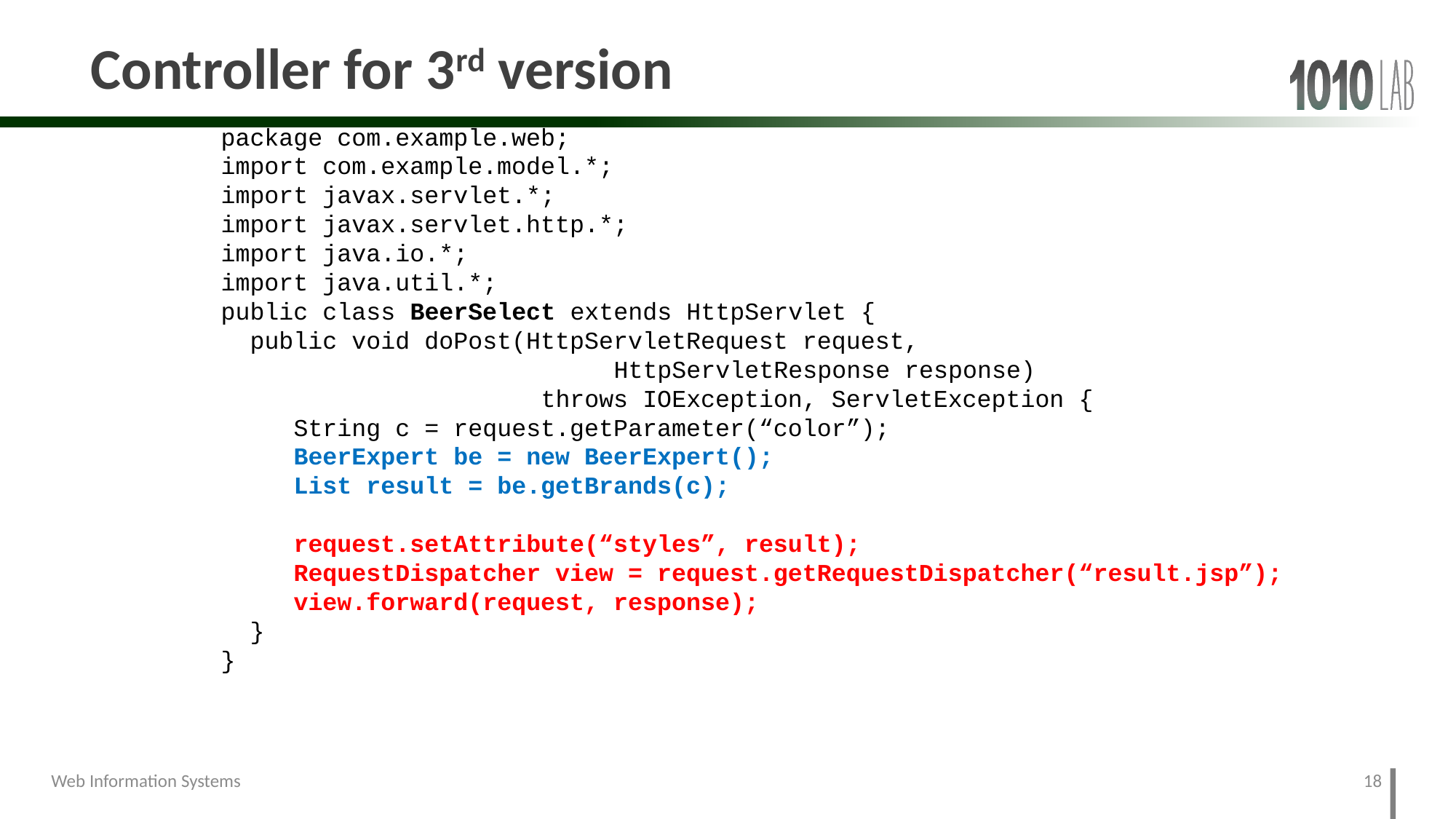

# Controller for 3rd version
package com.example.web;
import com.example.model.*;
import javax.servlet.*;
import javax.servlet.http.*;
import java.io.*;
import java.util.*;
public class BeerSelect extends HttpServlet {
  public void doPost(HttpServletRequest request,
                           HttpServletResponse response)
                      throws IOException, ServletException {
     String c = request.getParameter(“color”);
     BeerExpert be = new BeerExpert();
     List result = be.getBrands(c);

     request.setAttribute(“styles”, result);
     RequestDispatcher view = request.getRequestDispatcher(“result.jsp”);
     view.forward(request, response);
  }
}
18
Web Information Systems